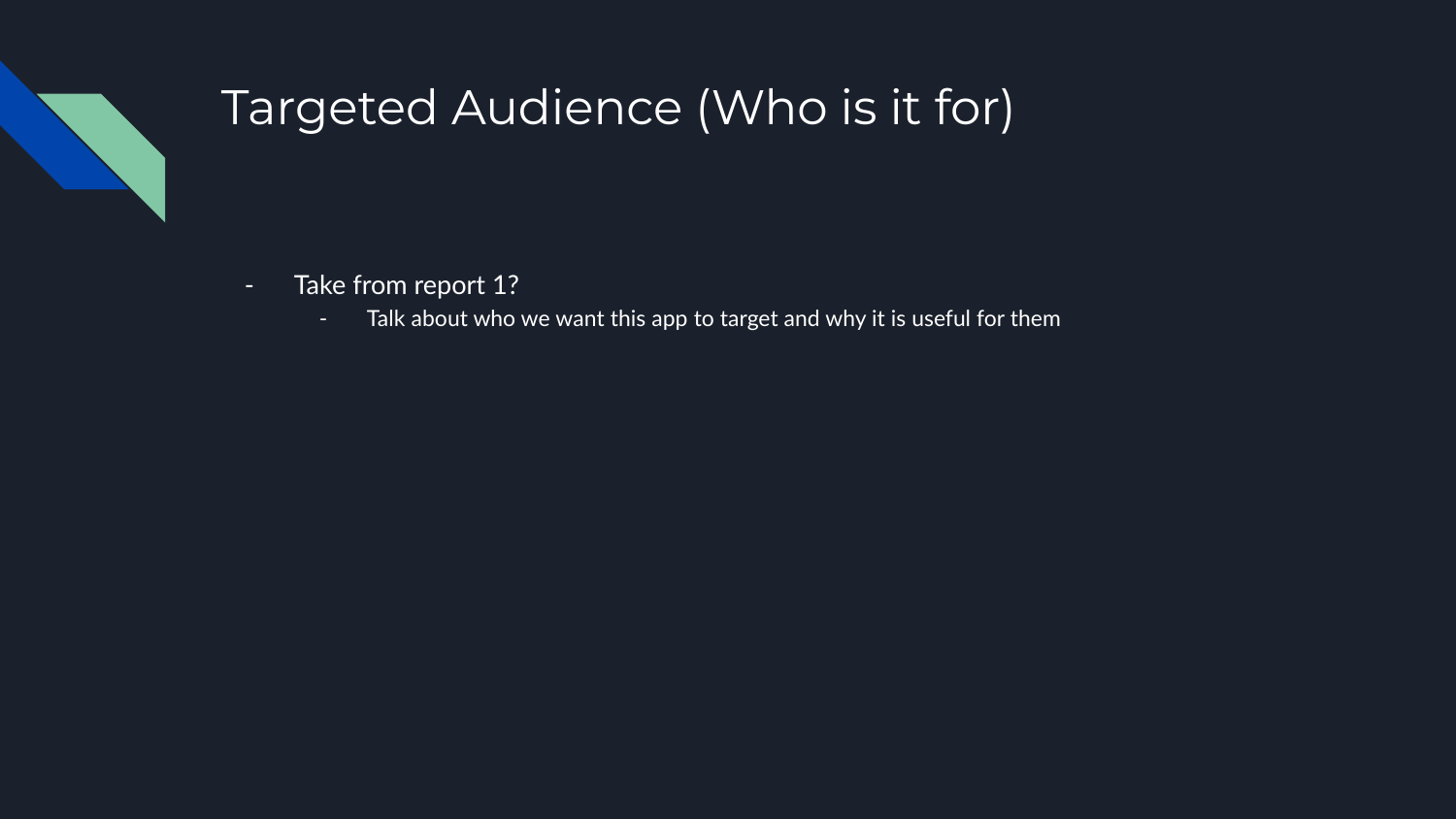

# Targeted Audience (Who is it for)
Take from report 1?
Talk about who we want this app to target and why it is useful for them